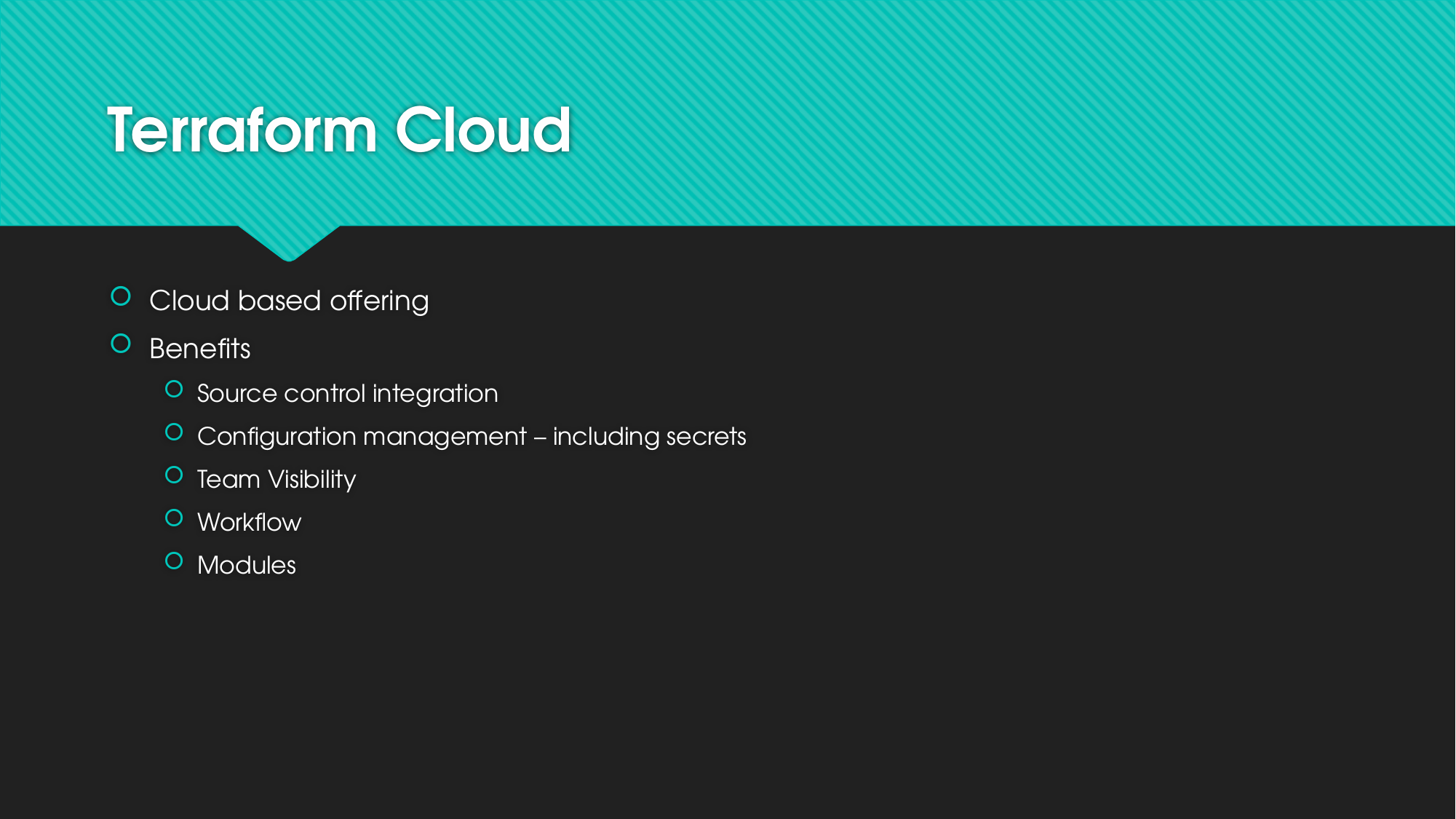

# Terraform Cloud
Cloud based offering
Benefits
Source control integration
Configuration management – including secrets
Team Visibility
Workflow
Modules